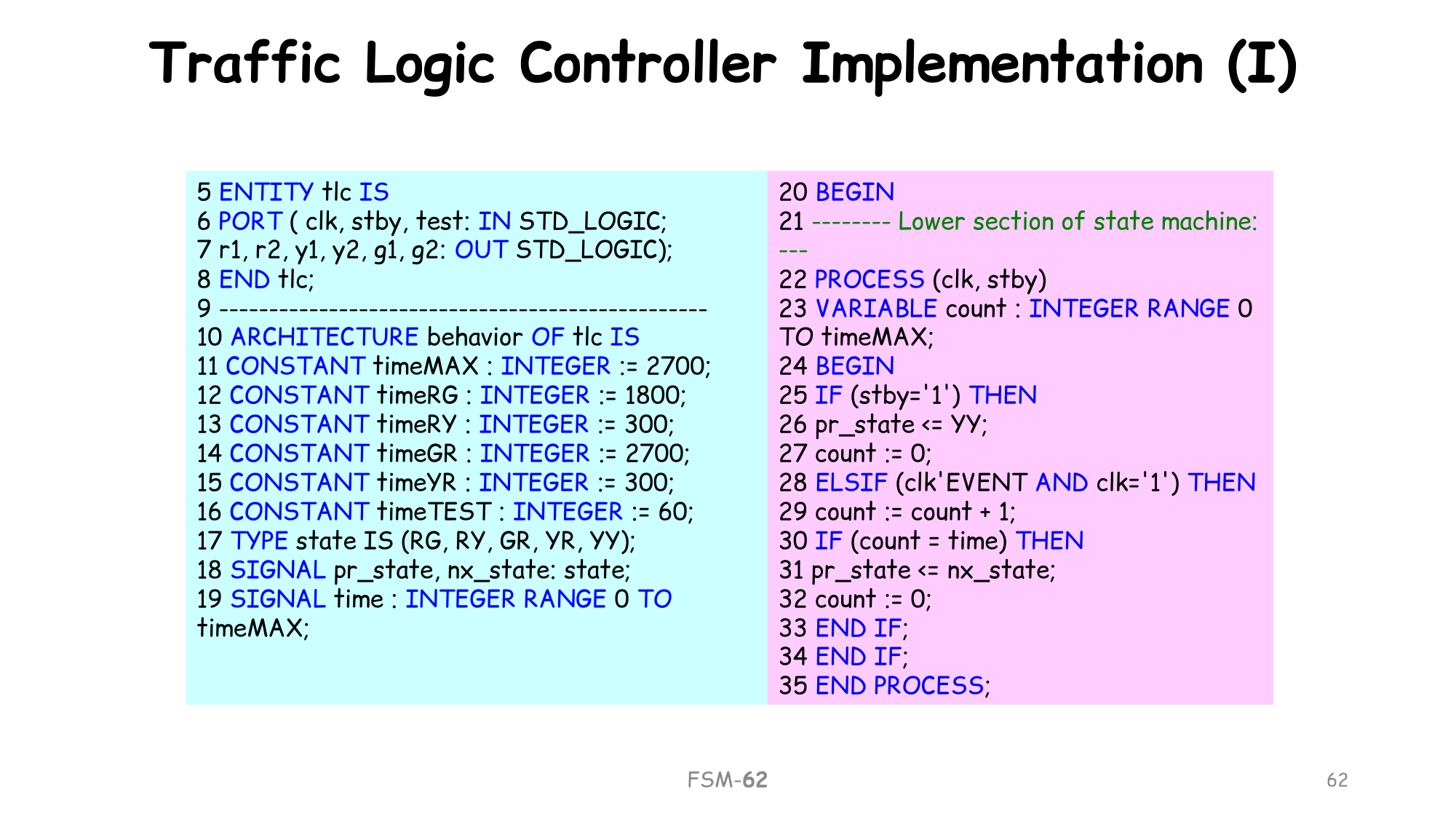

# Traffic Logic Controller Implementation (I)
20 BEGIN
21 -------- Lower section of state machine: ---
22 PROCESS (clk, stby)
23 VARIABLE count : INTEGER RANGE 0 TO timeMAX;
24 BEGIN
25 IF (stby='1') THEN
26 pr_state <= YY;
27 count := 0;
28 ELSIF (clk'EVENT AND clk='1') THEN
29 count := count + 1;
30 IF (count = time) THEN
31 pr_state <= nx_state;
32 count := 0;
33 END IF;
34 END IF;
35 END PROCESS;
5 ENTITY tlc IS
6 PORT ( clk, stby, test: IN STD_LOGIC;
7 r1, r2, y1, y2, g1, g2: OUT STD_LOGIC);
8 END tlc;
9 -------------------------------------------------
10 ARCHITECTURE behavior OF tlc IS
11 CONSTANT timeMAX : INTEGER := 2700;
12 CONSTANT timeRG : INTEGER := 1800;
13 CONSTANT timeRY : INTEGER := 300;
14 CONSTANT timeGR : INTEGER := 2700;
15 CONSTANT timeYR : INTEGER := 300;
16 CONSTANT timeTEST : INTEGER := 60;
17 TYPE state IS (RG, RY, GR, YR, YY);
18 SIGNAL pr_state, nx_state: state;
19 SIGNAL time : INTEGER RANGE 0 TO timeMAX;

62
FSM-62